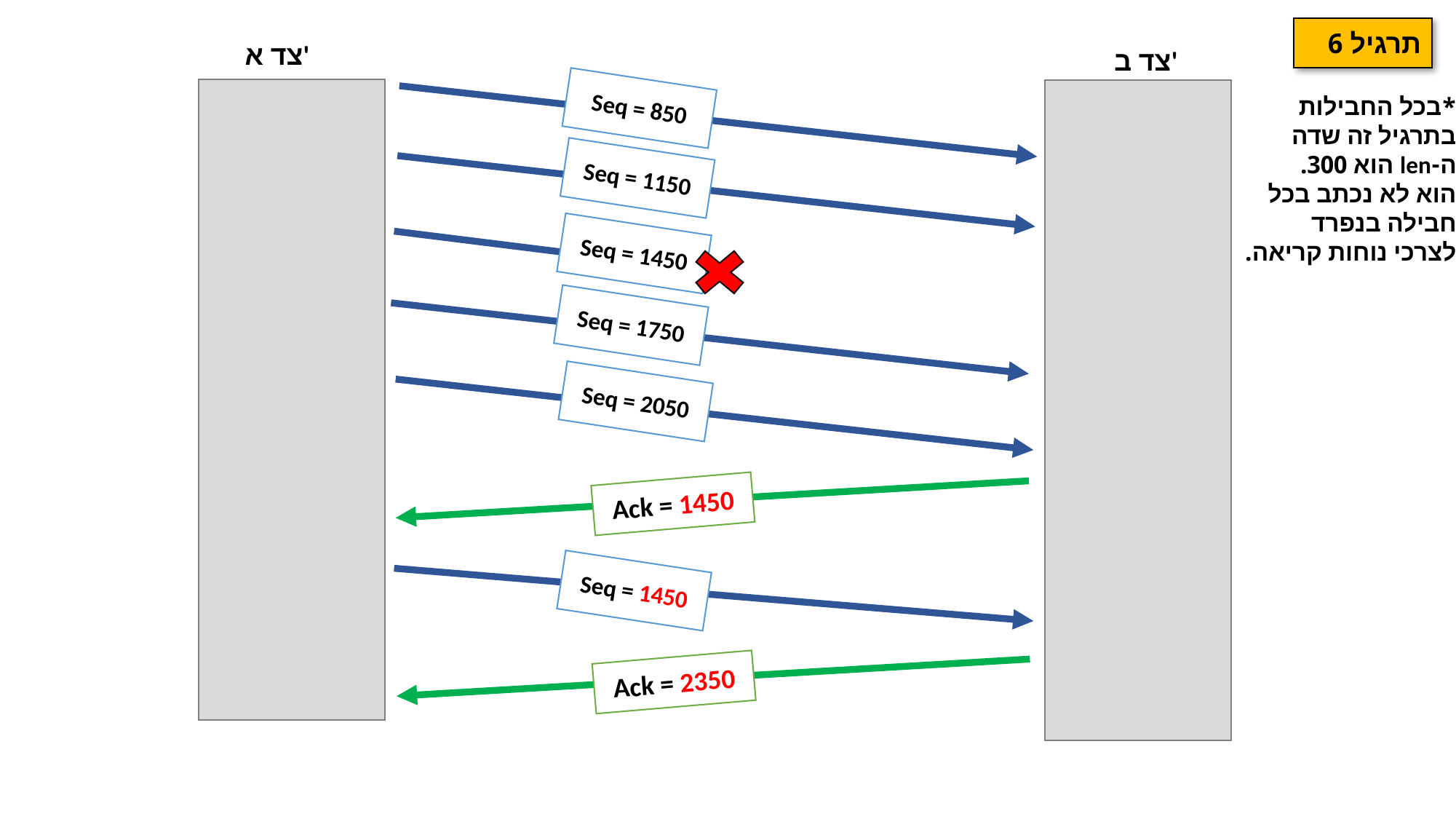

תרגיל 6
צד א'
צד ב'
Seq = 850

*בכל החבילות
בתרגיל זה שדה
ה-len הוא 300.
הוא לא נכתב בכל
חבילה בנפרד
לצרכי נוחות קריאה.
Seq = 1150
Seq = 1450

Seq = 1750
Seq = 2050
Ack = 1450
Seq = 1450
Ack = 2350